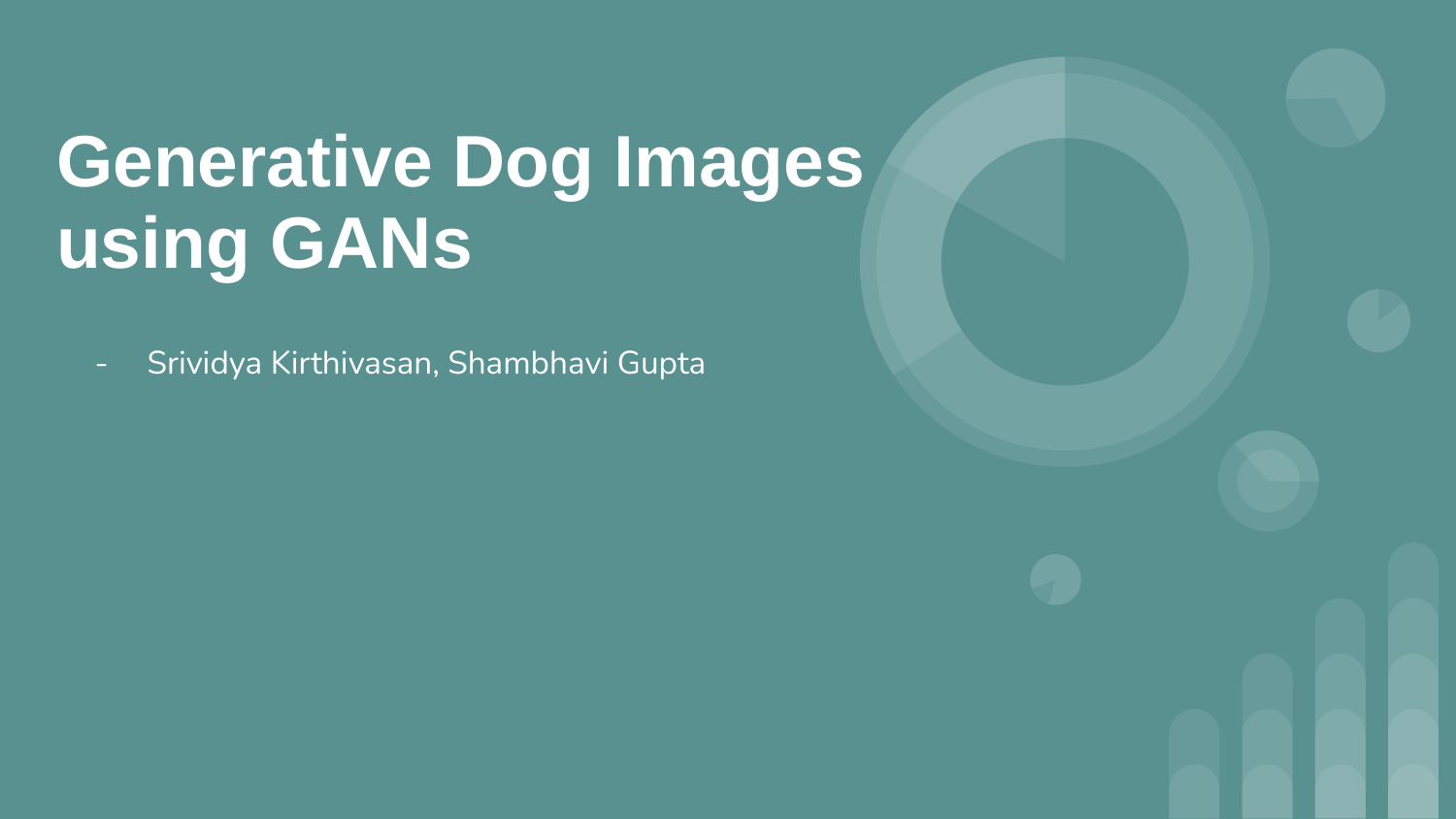

# Generative Dog Images using GANs
Srividya Kirthivasan, Shambhavi Gupta